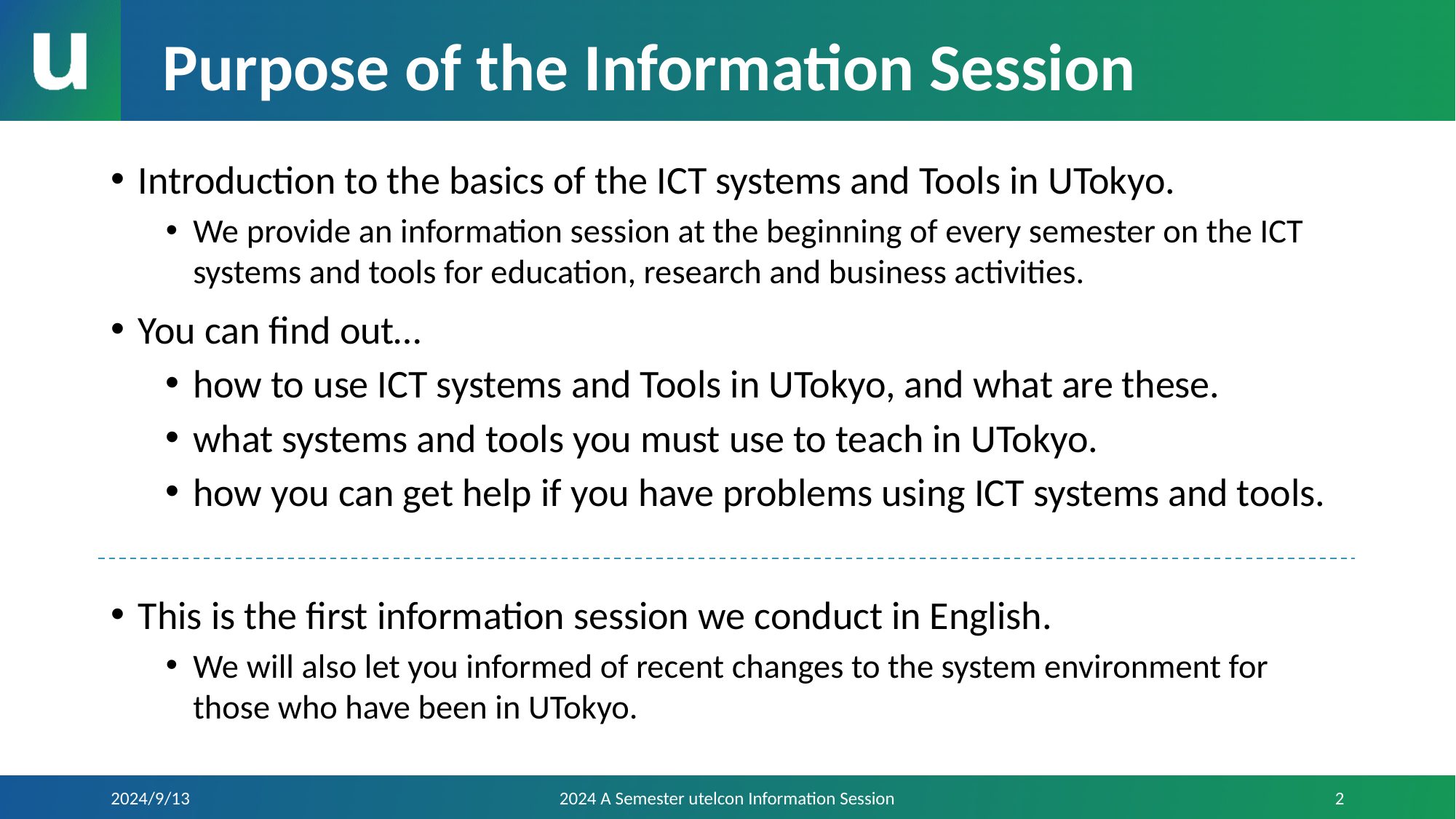

# Purpose of the Information Session
Introduction to the basics of the ICT systems and Tools in UTokyo.
We provide an information session at the beginning of every semester on the ICT systems and tools for education, research and business activities.
You can find out…
how to use ICT systems and Tools in UTokyo, and what are these.
what systems and tools you must use to teach in UTokyo.
how you can get help if you have problems using ICT systems and tools.

This is the first information session we conduct in English.
We will also let you informed of recent changes to the system environment for those who have been in UTokyo.
2024/9/13
2024 A Semester utelcon Information Session
2